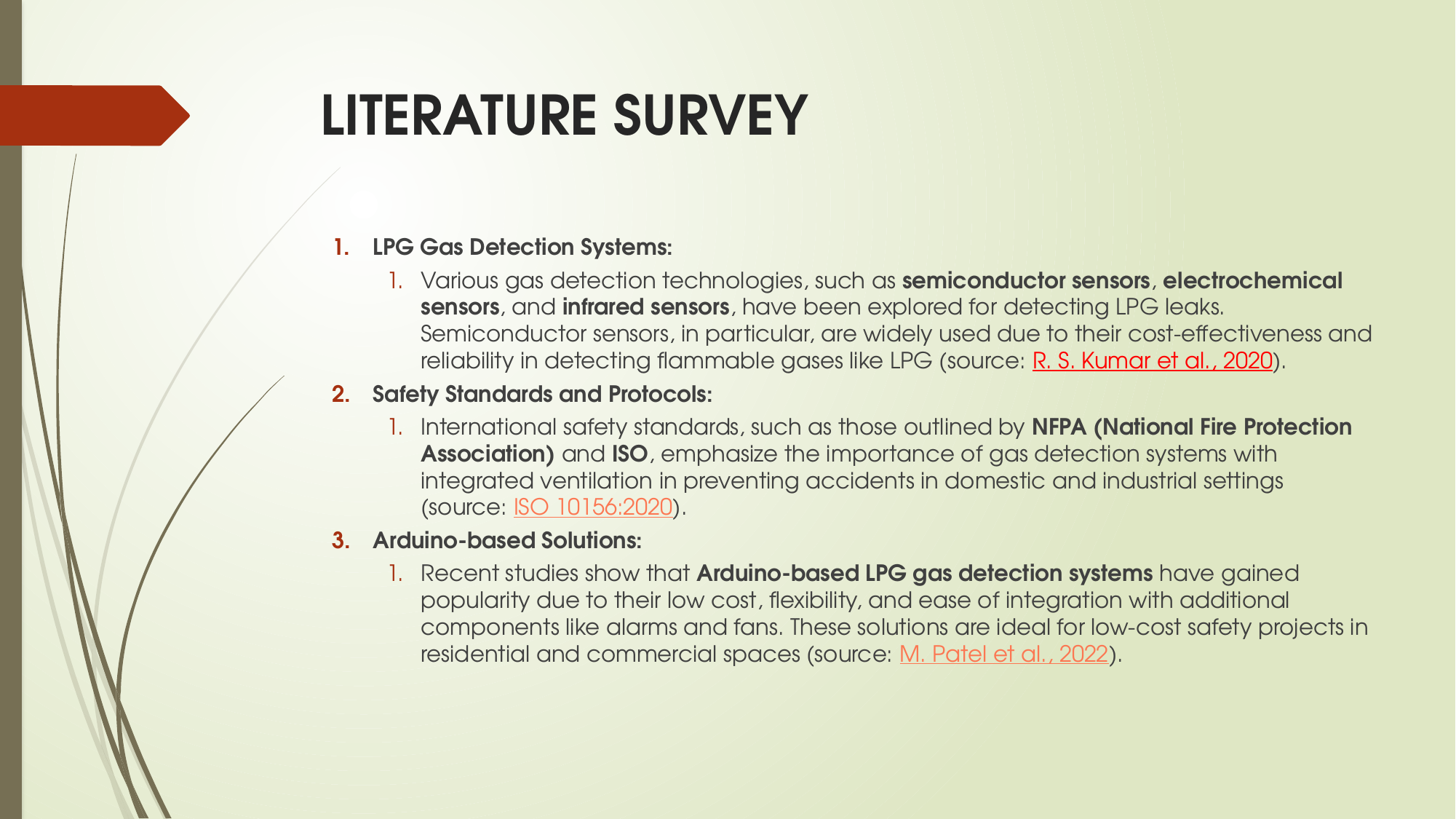

# LITERATURE SURVEY
LPG Gas Detection Systems:
Various gas detection technologies, such as semiconductor sensors, electrochemical sensors, and infrared sensors, have been explored for detecting LPG leaks. Semiconductor sensors, in particular, are widely used due to their cost-effectiveness and reliability in detecting flammable gases like LPG (source: R. S. Kumar et al., 2020).
Safety Standards and Protocols:
International safety standards, such as those outlined by NFPA (National Fire Protection Association) and ISO, emphasize the importance of gas detection systems with integrated ventilation in preventing accidents in domestic and industrial settings (source: ISO 10156:2020).
Arduino-based Solutions:
Recent studies show that Arduino-based LPG gas detection systems have gained popularity due to their low cost, flexibility, and ease of integration with additional components like alarms and fans. These solutions are ideal for low-cost safety projects in residential and commercial spaces (source: M. Patel et al., 2022).